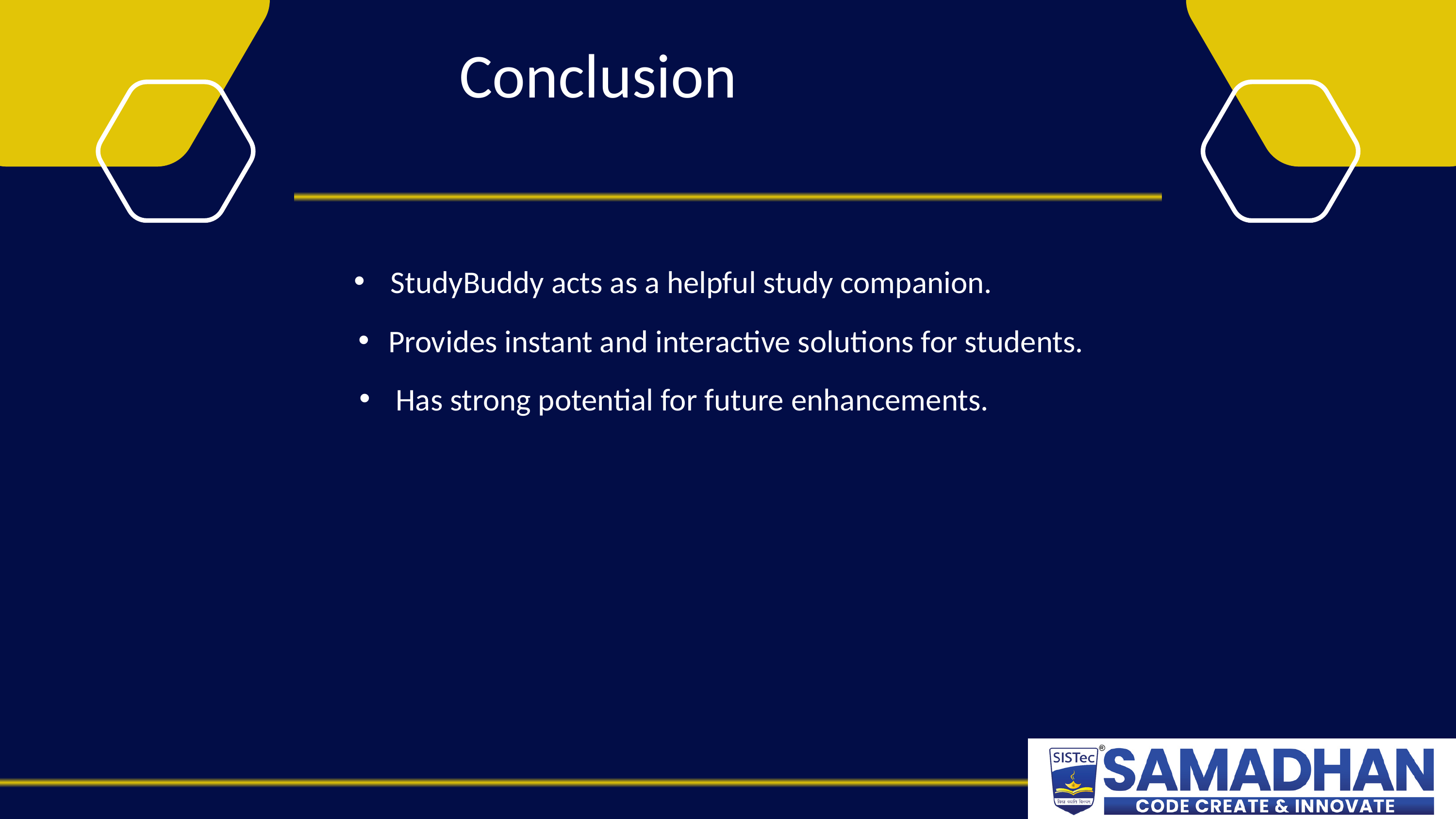

Conclusion

StudyBuddy acts as a helpful study companion.
 Provides instant and interactive solutions for students.
Has strong potential for future enhancements.